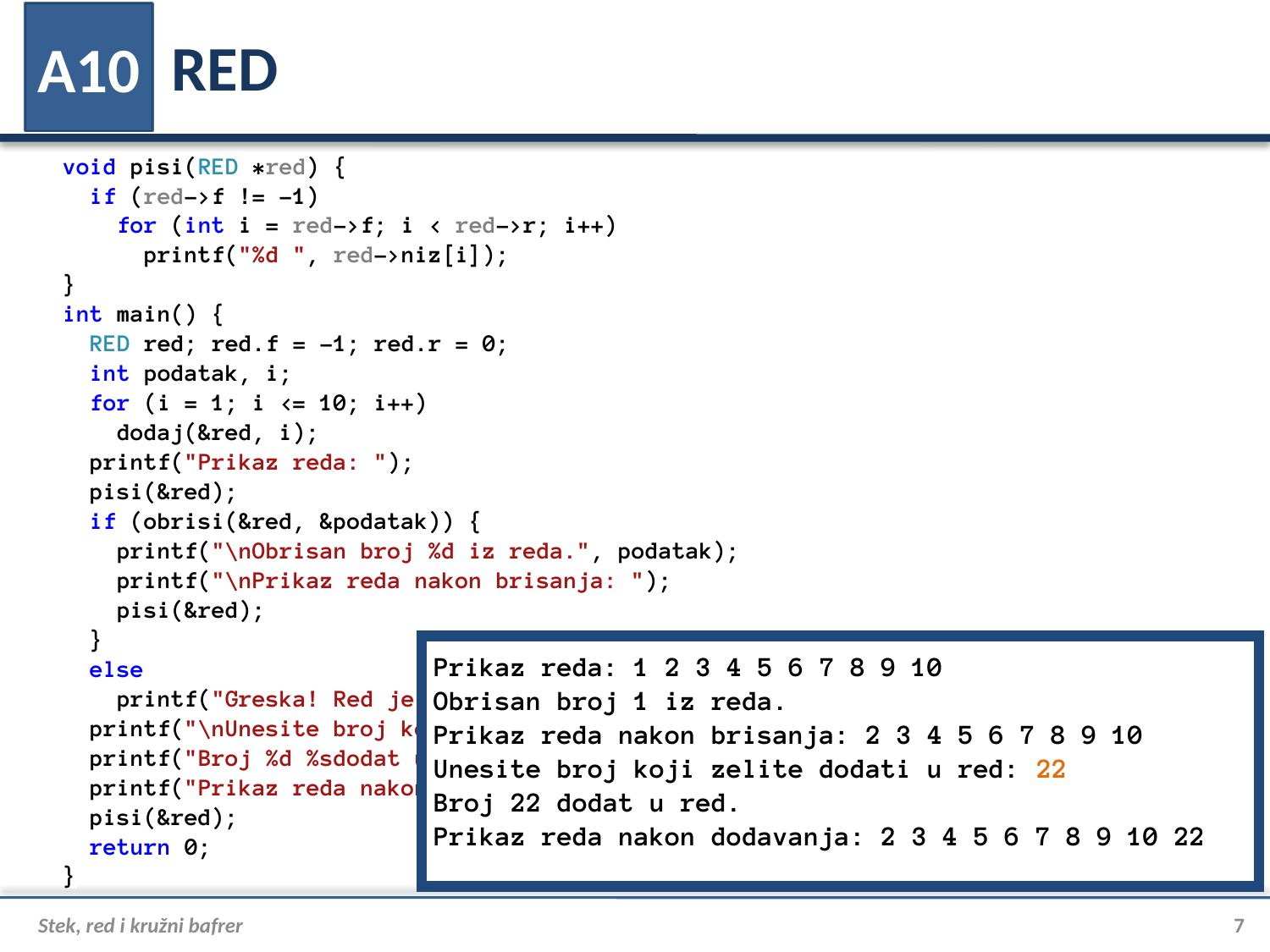

# RED
A10
void pisi(RED *red) {
  if (red->f != -1)
    for (int i = red->f; i < red->r; i++)
      printf("%d ", red->niz[i]);
}
int main() {
  RED red; red.f = -1; red.r = 0;
  int podatak, i;
  for (i = 1; i <= 10; i++)
    dodaj(&red, i);
  printf("Prikaz reda: ");
  pisi(&red);
  if (obrisi(&red, &podatak)) {
    printf("\nObrisan broj %d iz reda.", podatak);
    printf("\nPrikaz reda nakon brisanja: ");
    pisi(&red);
  }
  else
    printf("Greska! Red je prazan.");
  printf("\nUnesite broj koji zelite dodati u red: "); scanf("%d", &podatak);
  printf("Broj %d %sdodat u red.\n", podatak, dodaj(&red, podatak) ? "" : "nije ");
  printf("Prikaz reda nakon dodavanja: ");
  pisi(&red);
  return 0;
}
Prikaz reda: 1 2 3 4 5 6 7 8 9 10
Obrisan broj 1 iz reda.
Prikaz reda nakon brisanja: 2 3 4 5 6 7 8 9 10
Unesite broj koji zelite dodati u red: 22
Broj 22 dodat u red.
Prikaz reda nakon dodavanja: 2 3 4 5 6 7 8 9 10 22
Stek, red i kružni bafrer
7